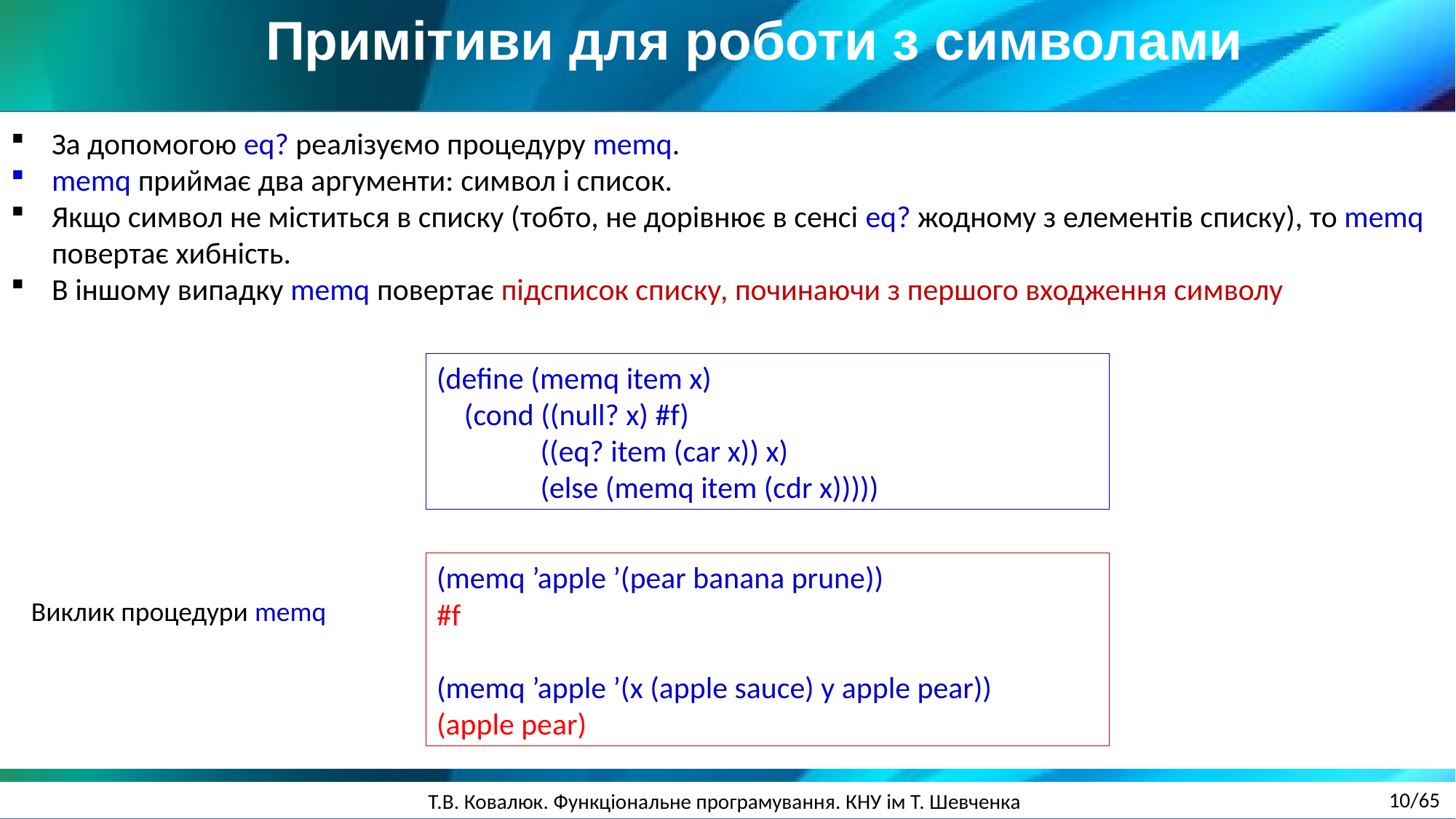

Примітиви для роботи з символами
За допомогою eq? реалізуємо процедуру memq.
memq приймає два аргументи: символ і список.
Якщо символ не міститься в списку (тобто, не дорівнює в сенсі eq? жодному з елементів списку), то memq повертає хибність.
В іншому випадку memq повертає підсписок списку, починаючи з першого входження символу
(define (memq item x)
    (cond ((null? x) #f)
               ((eq? item (car x)) x)
               (else (memq item (cdr x)))))
(memq ’apple ’(pear banana prune))
#f

(memq ’apple ’(x (apple sauce) y apple pear))
(apple pear)
Виклик процедури memq
10/65